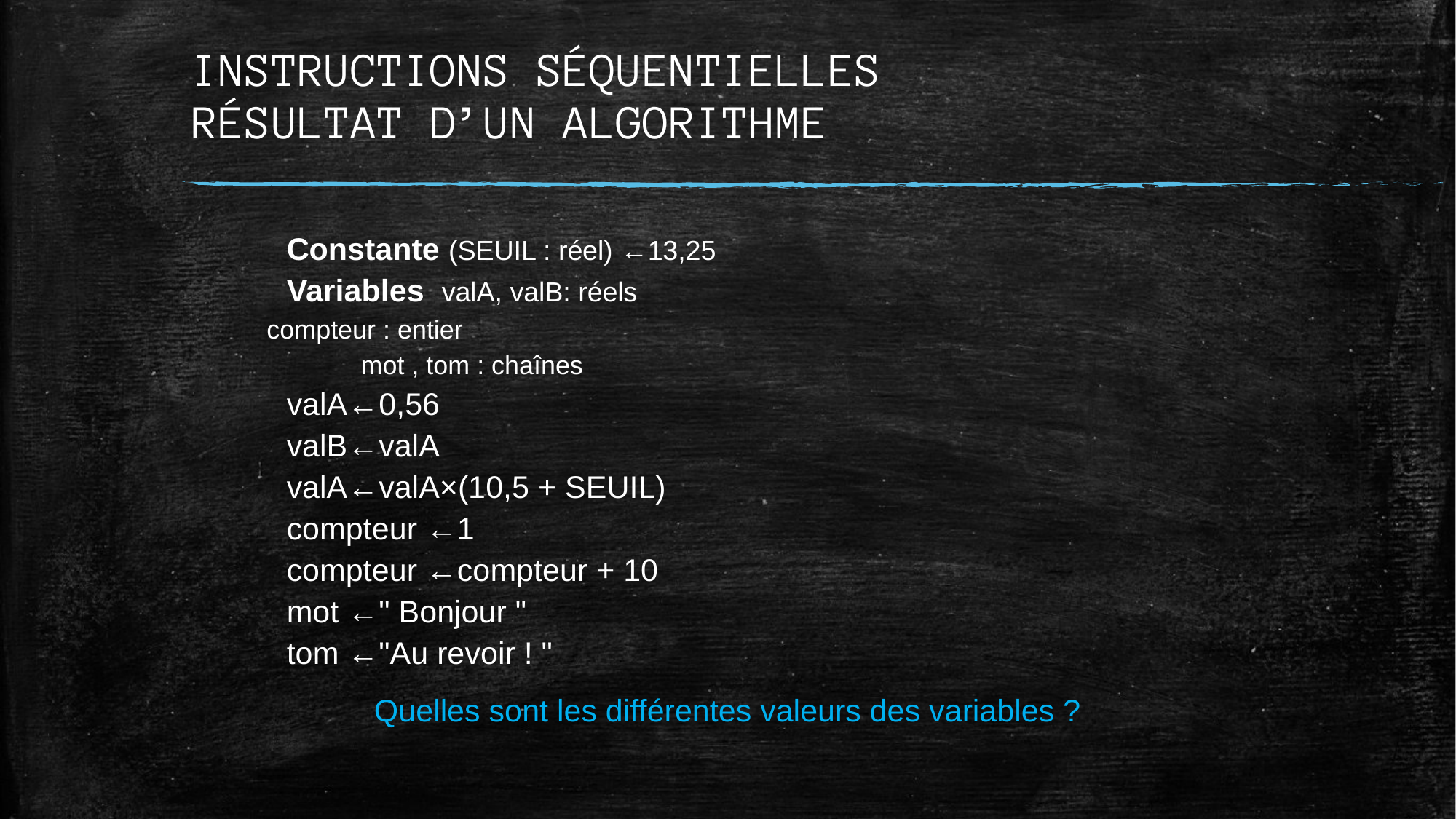

# INSTRUCTIONS SÉQUENTIELLES RÉSULTAT D’UN ALGORITHME
	Constante (SEUIL : réel) ←13,25
	Variables  valA, valB: réels
		      compteur : entier
	     	      mot , tom : chaînes
	valA←0,56
	valB←valA
	valA←valA×(10,5 + SEUIL)
	compteur ←1
	compteur ←compteur + 10
	mot ←" Bonjour "
	tom ←"Au revoir ! "
Quelles sont les différentes valeurs des variables ?